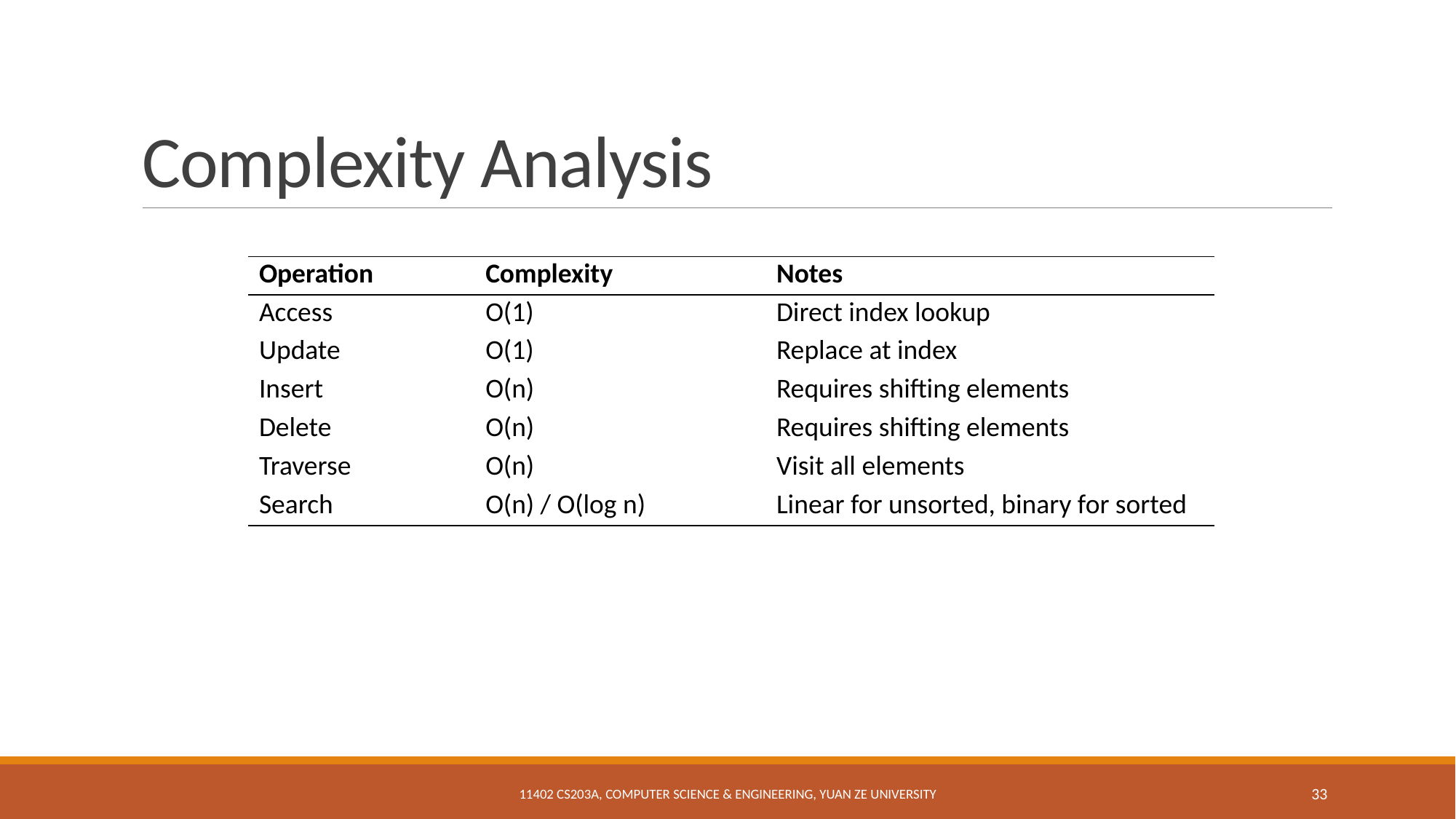

# Complexity Analysis
| Operation | Complexity | Notes |
| --- | --- | --- |
| Access | O(1) | Direct index lookup |
| Update | O(1) | Replace at index |
| Insert | O(n) | Requires shifting elements |
| Delete | O(n) | Requires shifting elements |
| Traverse | O(n) | Visit all elements |
| Search | O(n) / O(log n) | Linear for unsorted, binary for sorted |
11402 CS203A, Computer Science & Engineering, Yuan Ze University
33